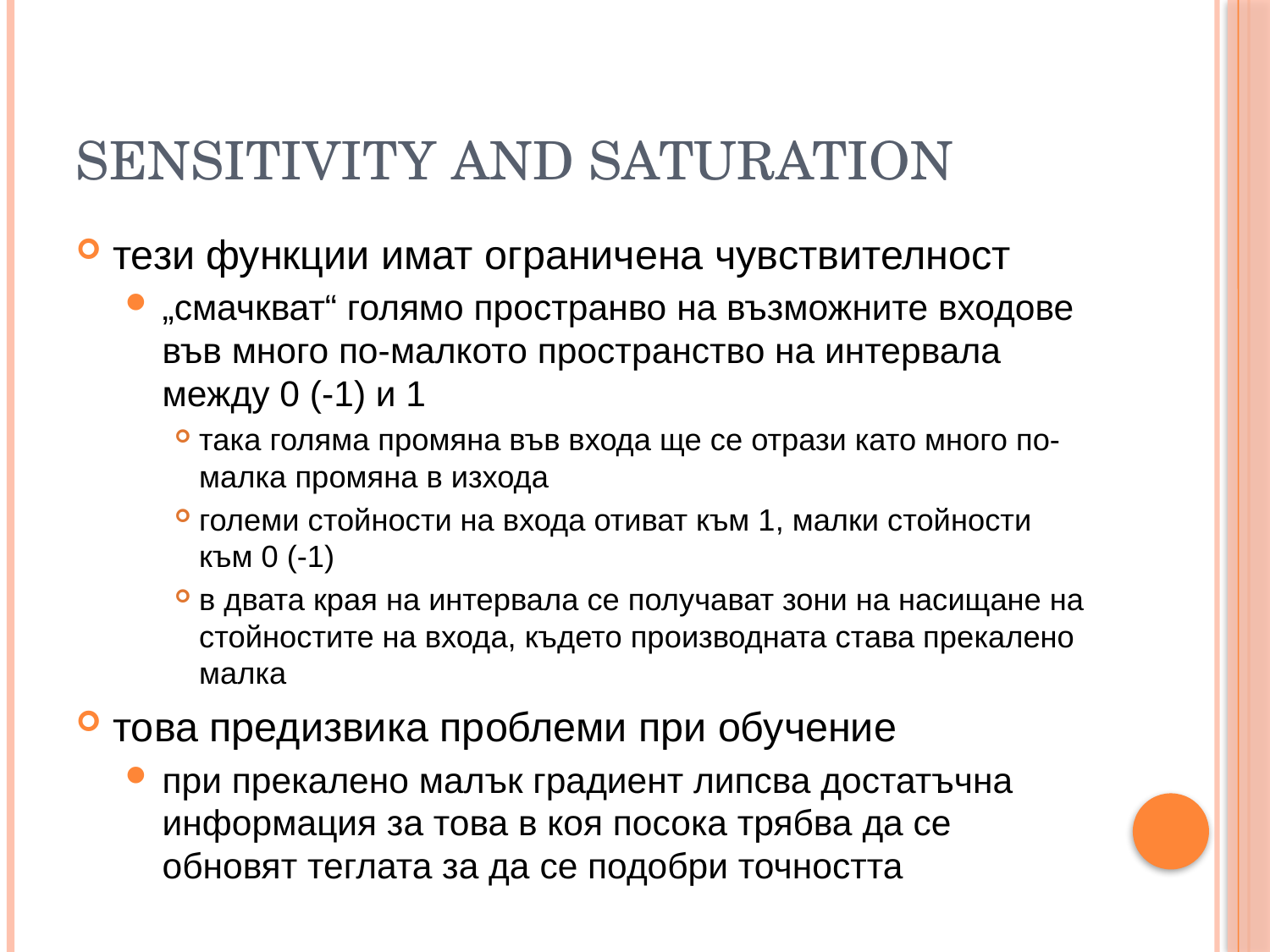

# Sensitivity and Saturation
тези функции имат ограничена чувствителност
„смачкват“ голямо пространво на възможните входове във много по-малкото пространство на интервала между 0 (-1) и 1
така голяма промяна във входа ще се отрази като много по-малка промяна в изхода
големи стойности на входа отиват към 1, малки стойности към 0 (-1)
в двата края на интервала се получават зони на насищане на стойностите на входа, където производната става прекалено малка
това предизвика проблеми при обучение
при прекалено малък градиент липсва достатъчна информация за това в коя посока трябва да се обновят теглата за да се подобри точността